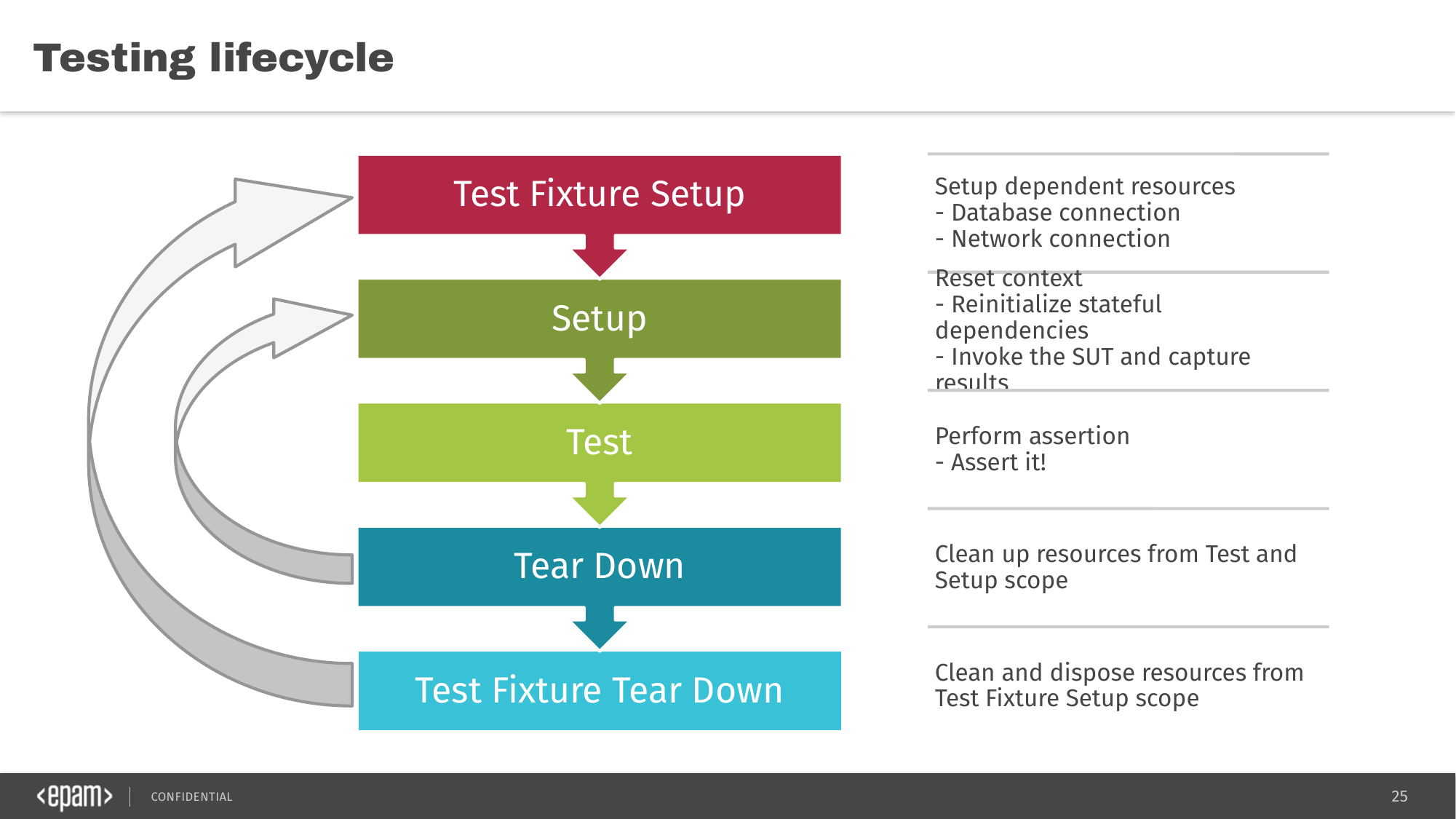

Testing lifecycle

Test Fixture Tear Down
Tear Down
Test
Setup
Test Fixture Setup
Setup dependent resources
- Database connection
- Network connection
Reset context
- Reinitialize stateful dependencies
- Invoke the SUT and capture results
Perform assertion
- Assert it!
Clean up resources from Test and Setup scope
Clean and dispose resources from Test Fixture Setup scope